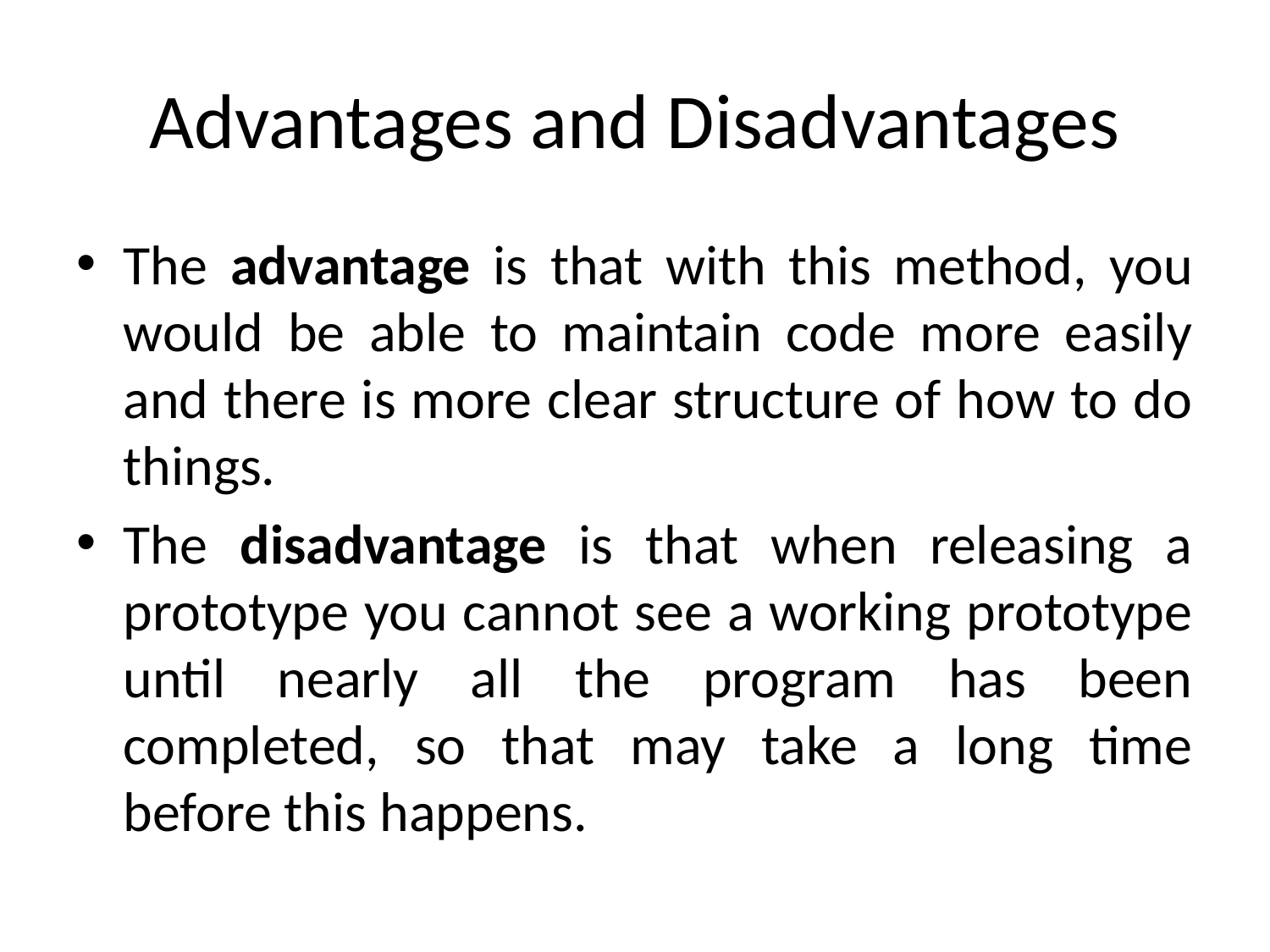

# Advantages and Disadvantages
The advantage is that with this method, you would be able to maintain code more easily and there is more clear structure of how to do things.
The disadvantage is that when releasing a prototype you cannot see a working prototype until nearly all the program has been completed, so that may take a long time before this happens.